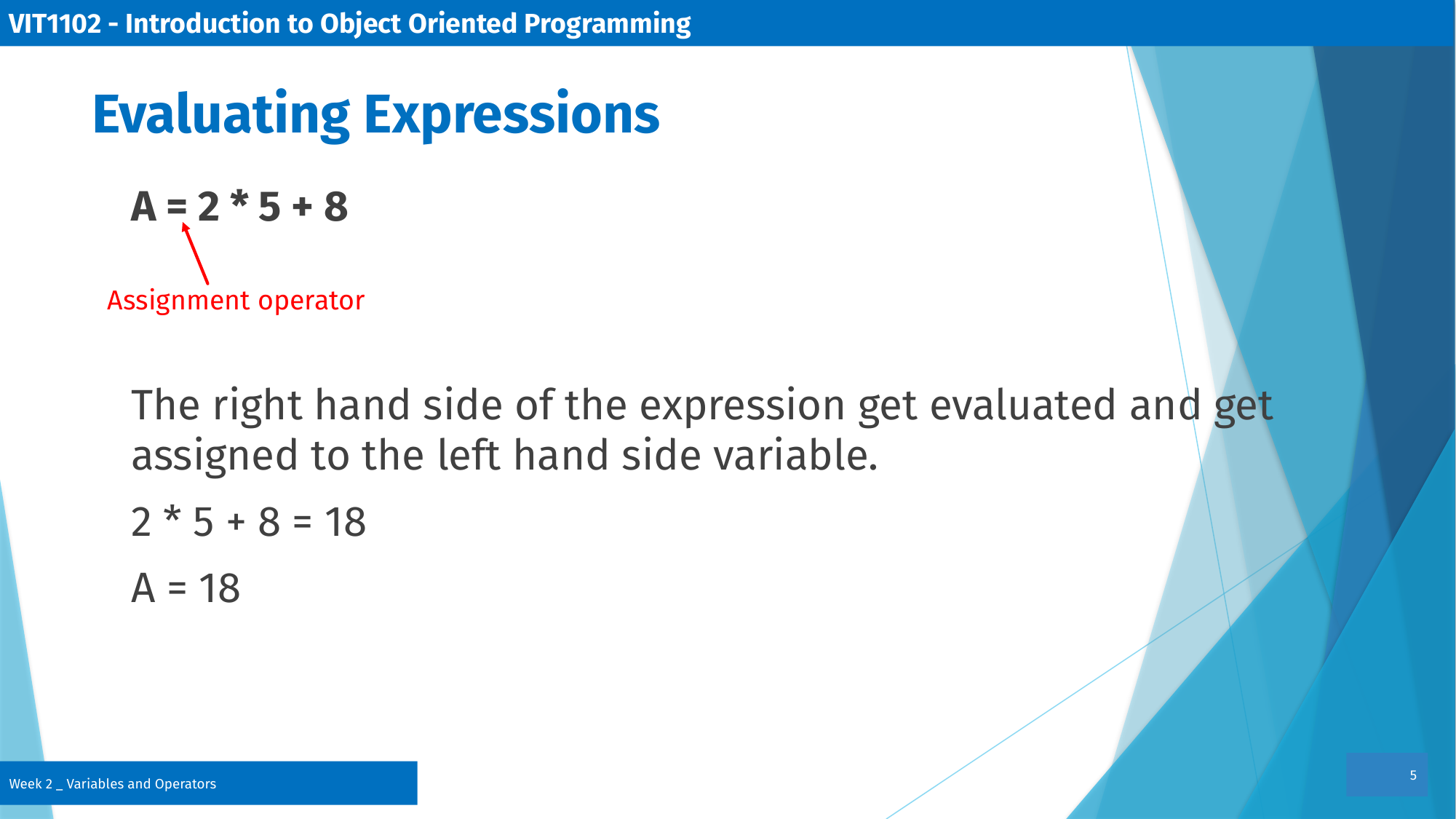

VIT1102 - Introduction to Object Oriented Programming
# Evaluating Expressions
A = 2 * 5 + 8

The right hand side of the expression get evaluated and get assigned to the left hand side variable.
2 * 5 + 8 = 18
A = 18
Assignment operator
5
Week 2 _ Variables and Operators